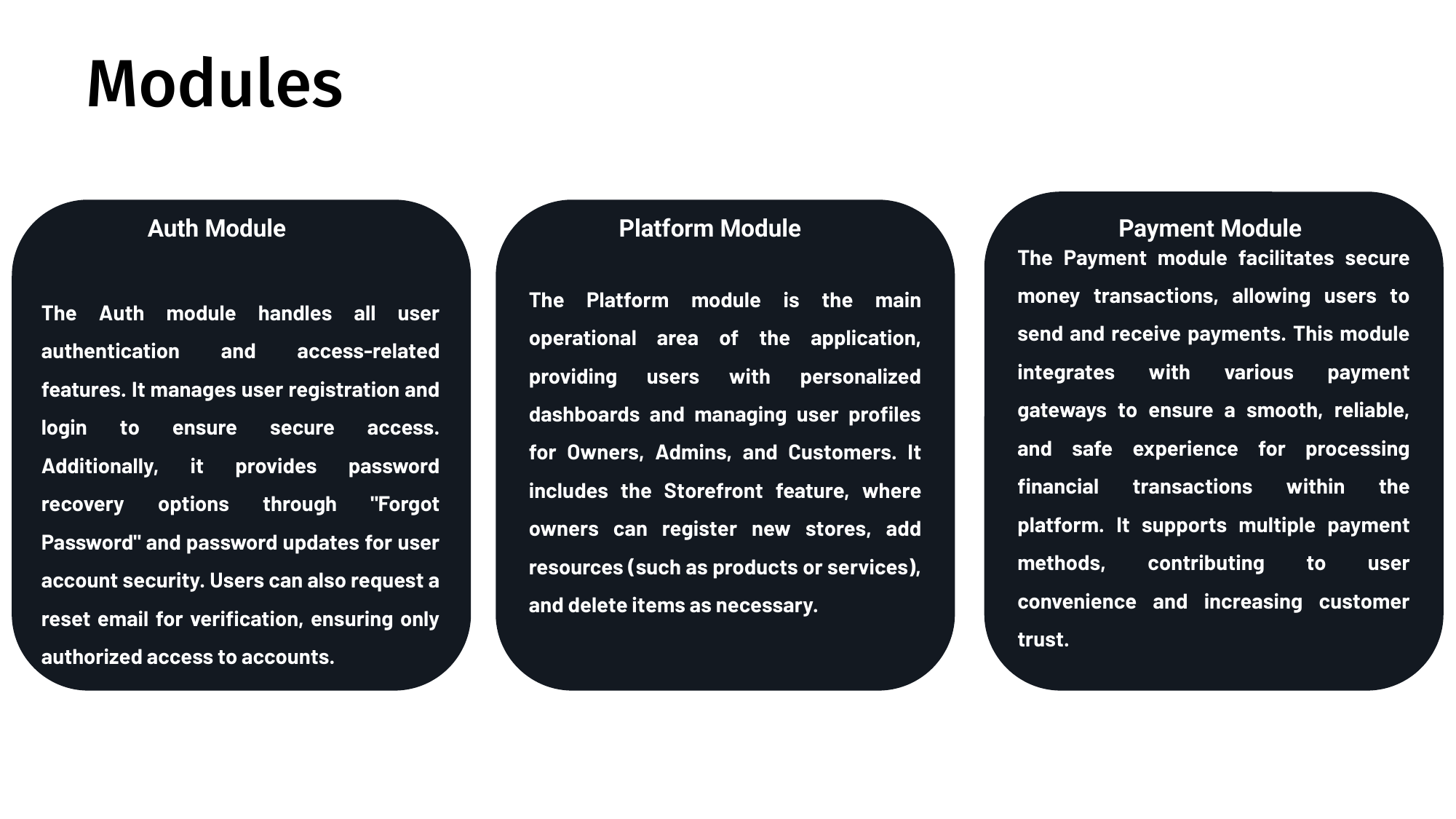

Modules
The Payment module facilitates secure money transactions, allowing users to send and receive payments. This module integrates with various payment gateways to ensure a smooth, reliable, and safe experience for processing financial transactions within the platform. It supports multiple payment methods, contributing to user convenience and increasing customer trust.

The Platform module is the main operational area of the application, providing users with personalized dashboards and managing user profiles for Owners, Admins, and Customers. It includes the Storefront feature, where owners can register new stores, add resources (such as products or services), and delete items as necessary.
Auth Module
Platform Module
Payment Module
The Auth module handles all user authentication and access-related features. It manages user registration and login to ensure secure access. Additionally, it provides password recovery options through "Forgot Password" and password updates for user account security. Users can also request a reset email for verification, ensuring only authorized access to accounts.
Lorem ipsum dolor situ amet, consectetur adipiscing a elit, sed do eiusmod forin tempor magna aliqua. Ut enim adim minim veniam.